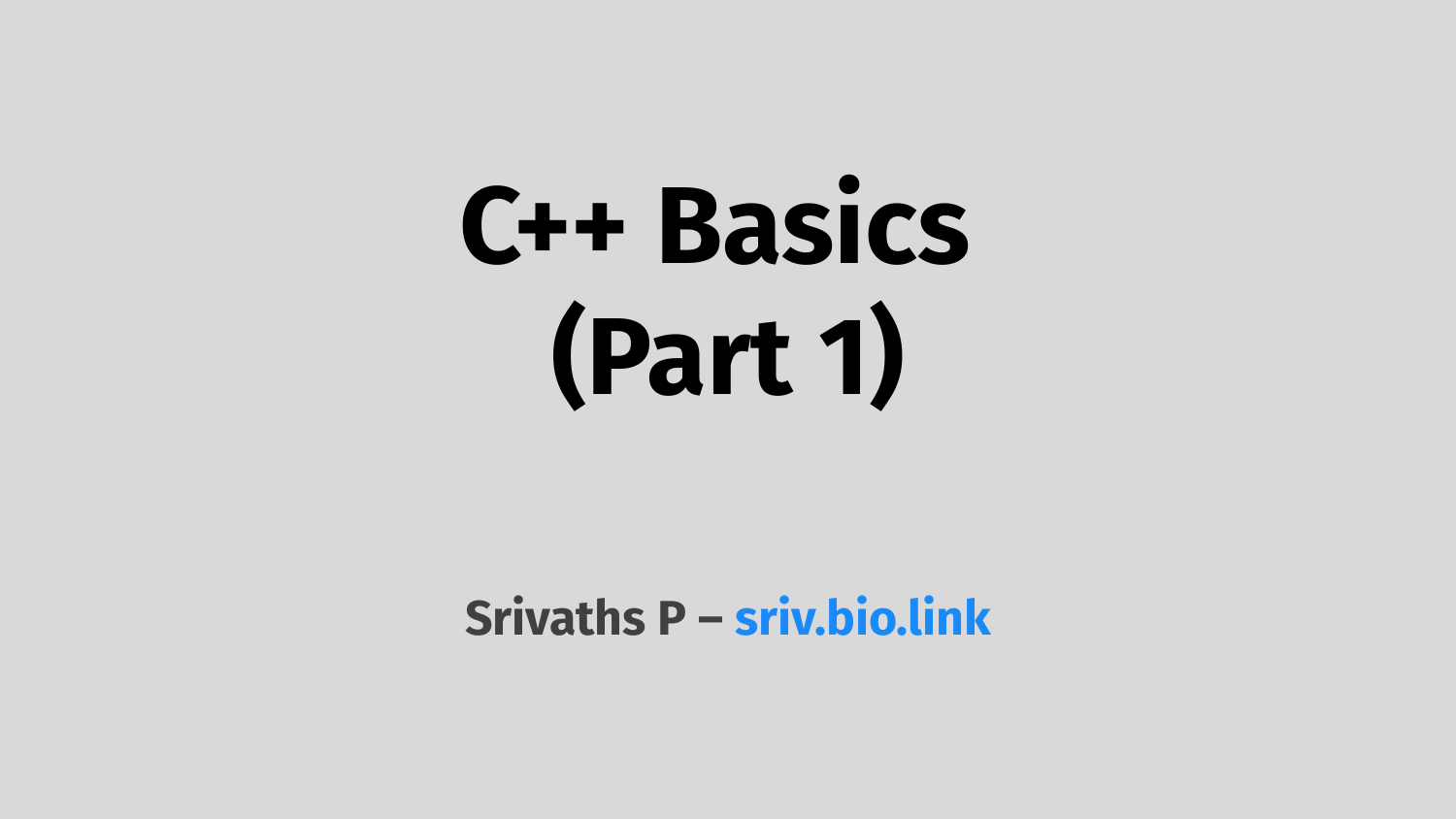

C++ Basics
(Part 1)

Srivaths P – sriv.bio.link